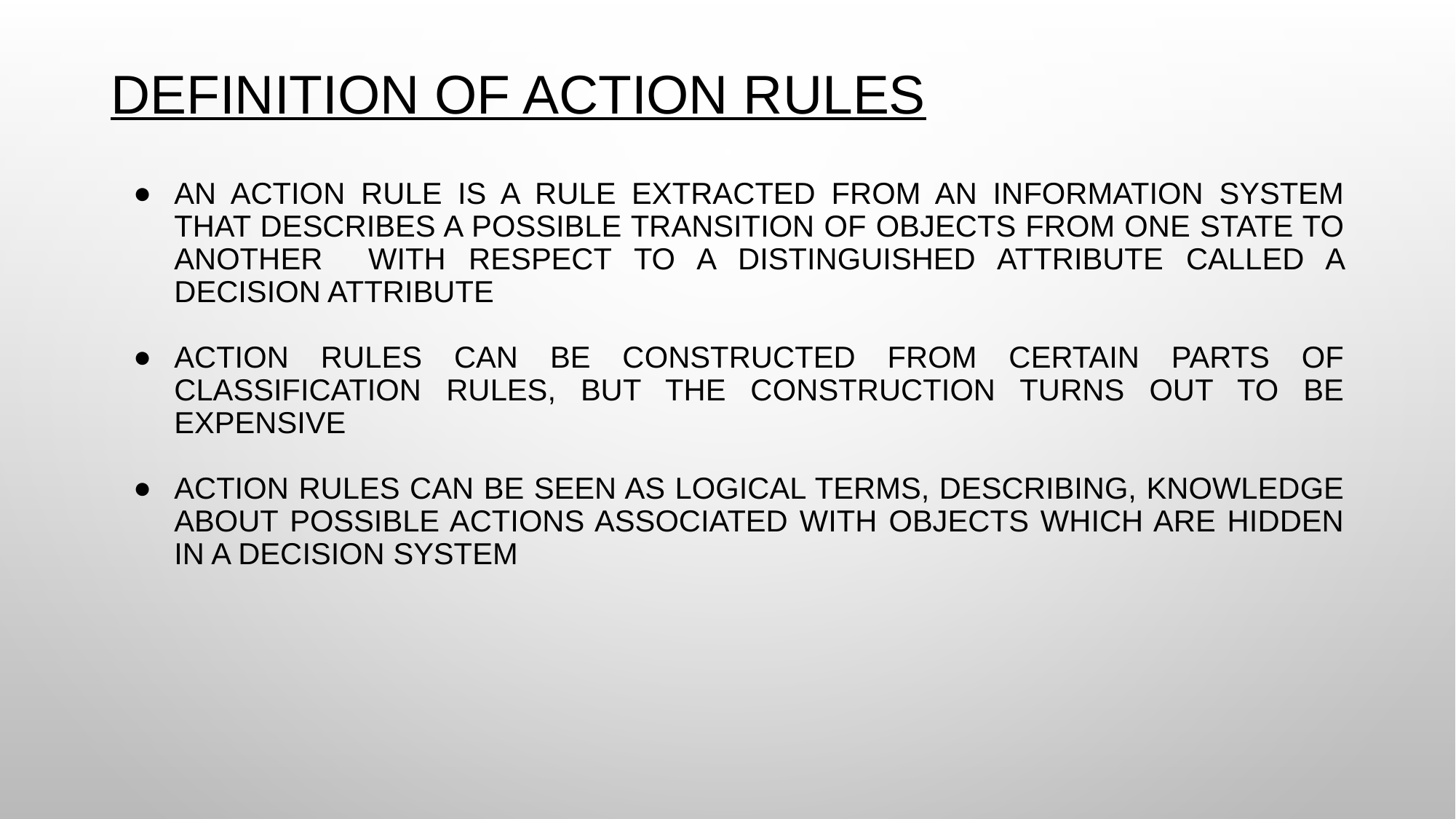

# Definition of Action Rules
An action rule is a rule extracted from an information system that describes a possible transition of objects from one state to another  with respect to a distinguished attribute called a decision attribute

Action rules can be constructed from certain parts of classification rules, but the construction turns out to be expensive

Action rules can be seen as logical terms, describing, knowledge about possible actions associated with objects which are hidden in a decision system